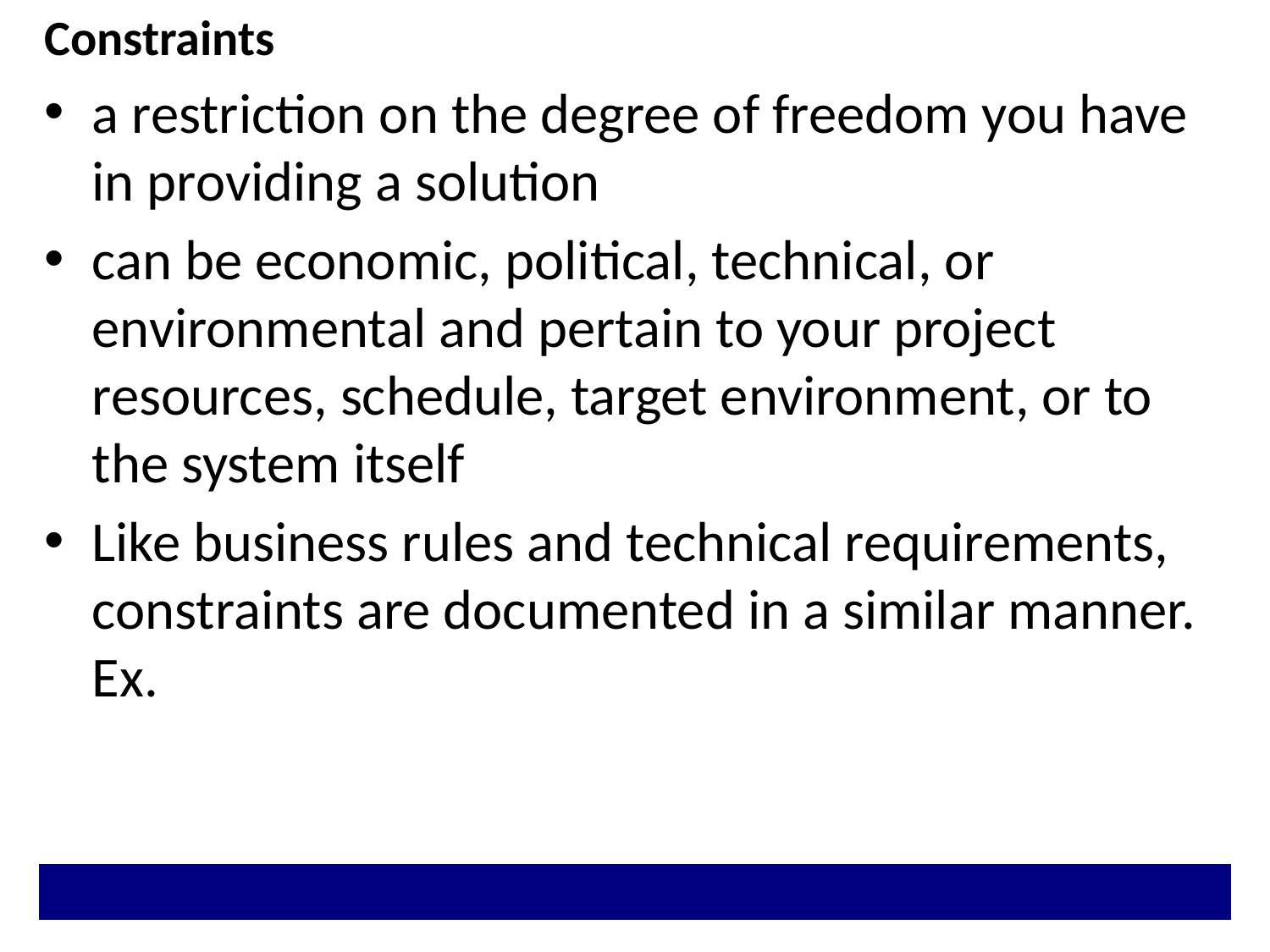

Constraints
a restriction on the degree of freedom you have in providing a solution
can be economic, political, technical, or environmental and pertain to your project resources, schedule, target environment, or to the system itself
Like business rules and technical requirements, constraints are documented in a similar manner. Ex.
|  |  |  |
| --- | --- | --- |
|  |  |  |
43